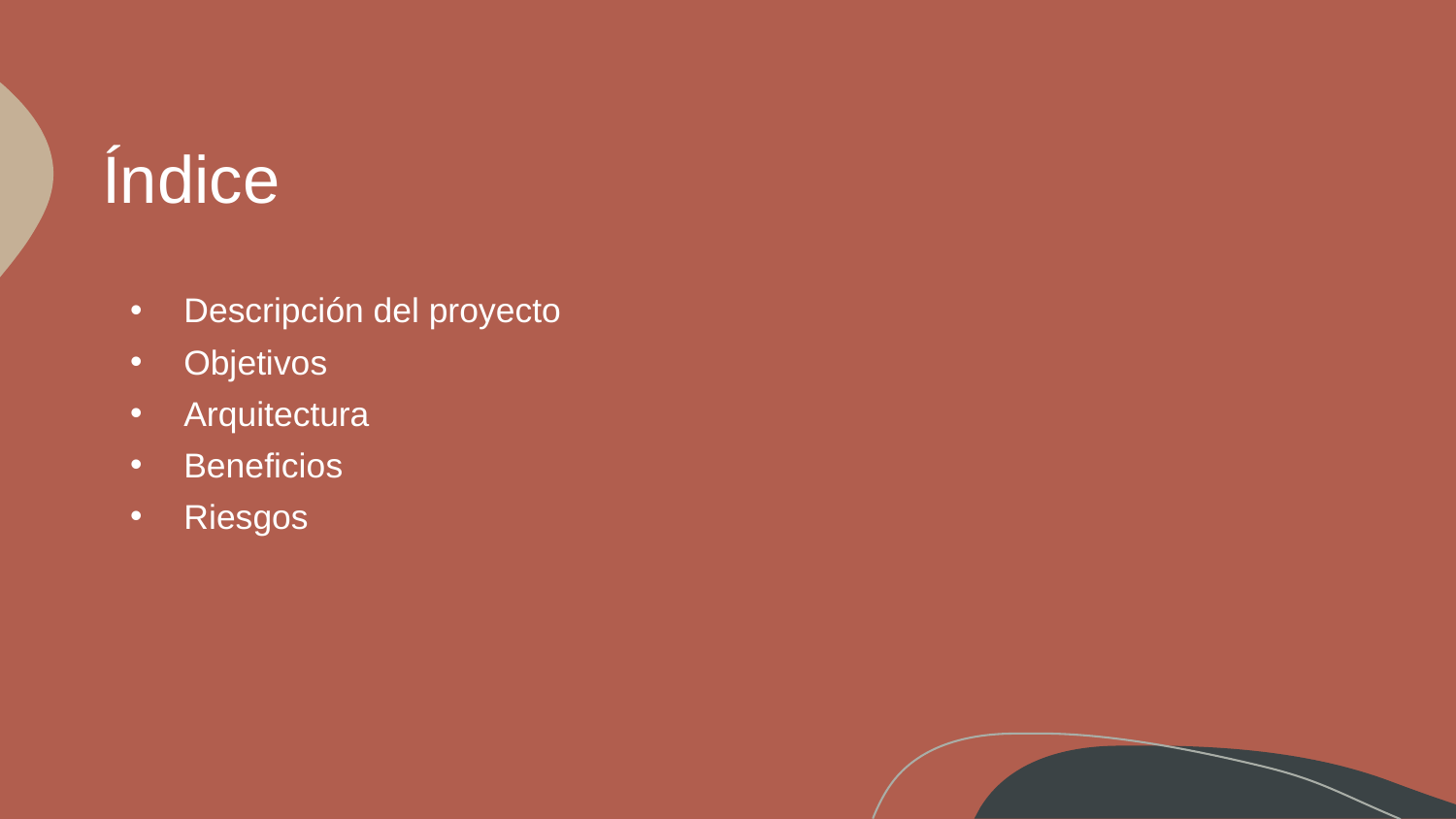

# Índice
Descripción del proyecto
Objetivos
Arquitectura
Beneficios
Riesgos